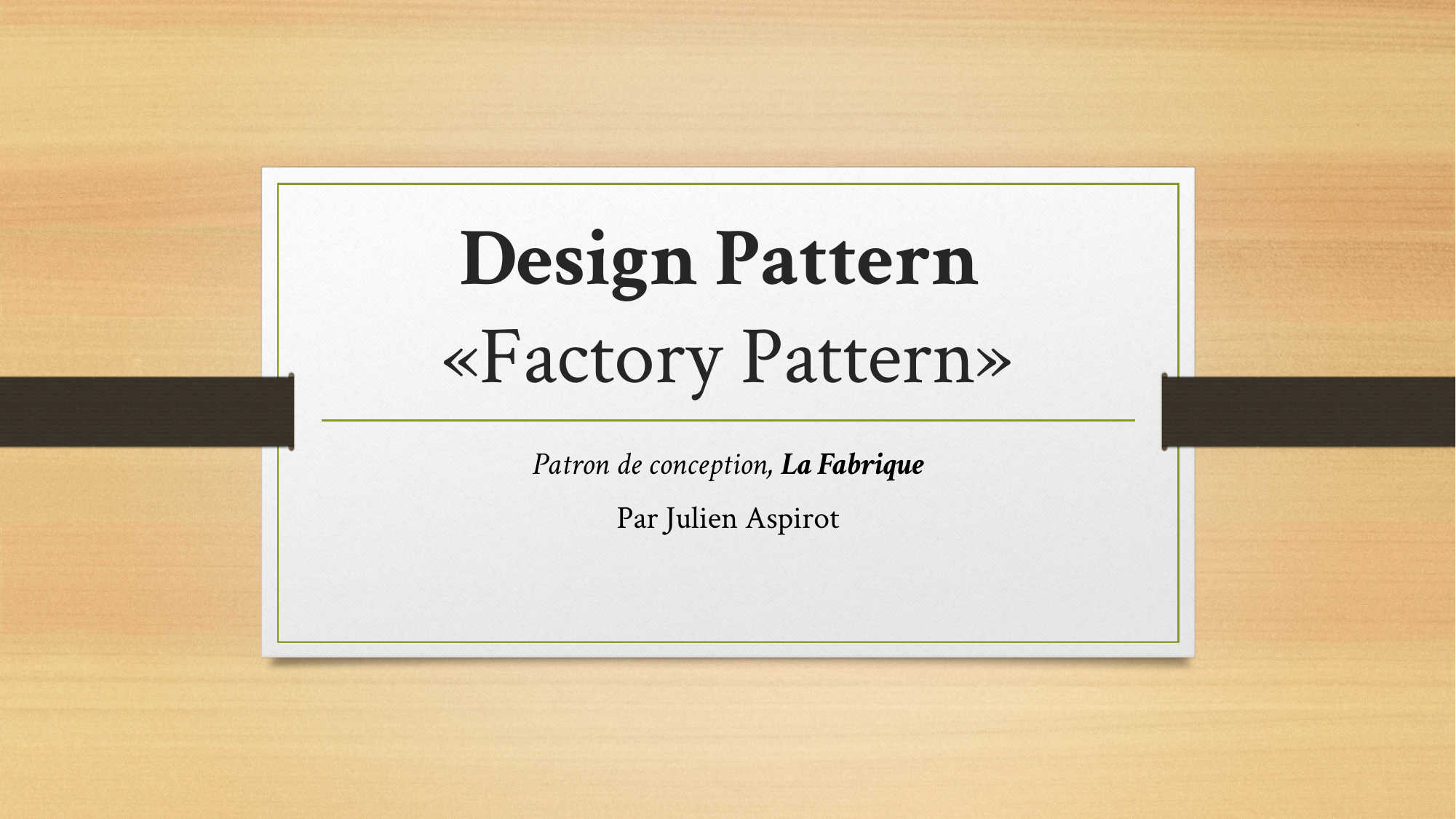

# Design Pattern «Factory Pattern»
Patron de conception, La Fabrique
Par Julien Aspirot